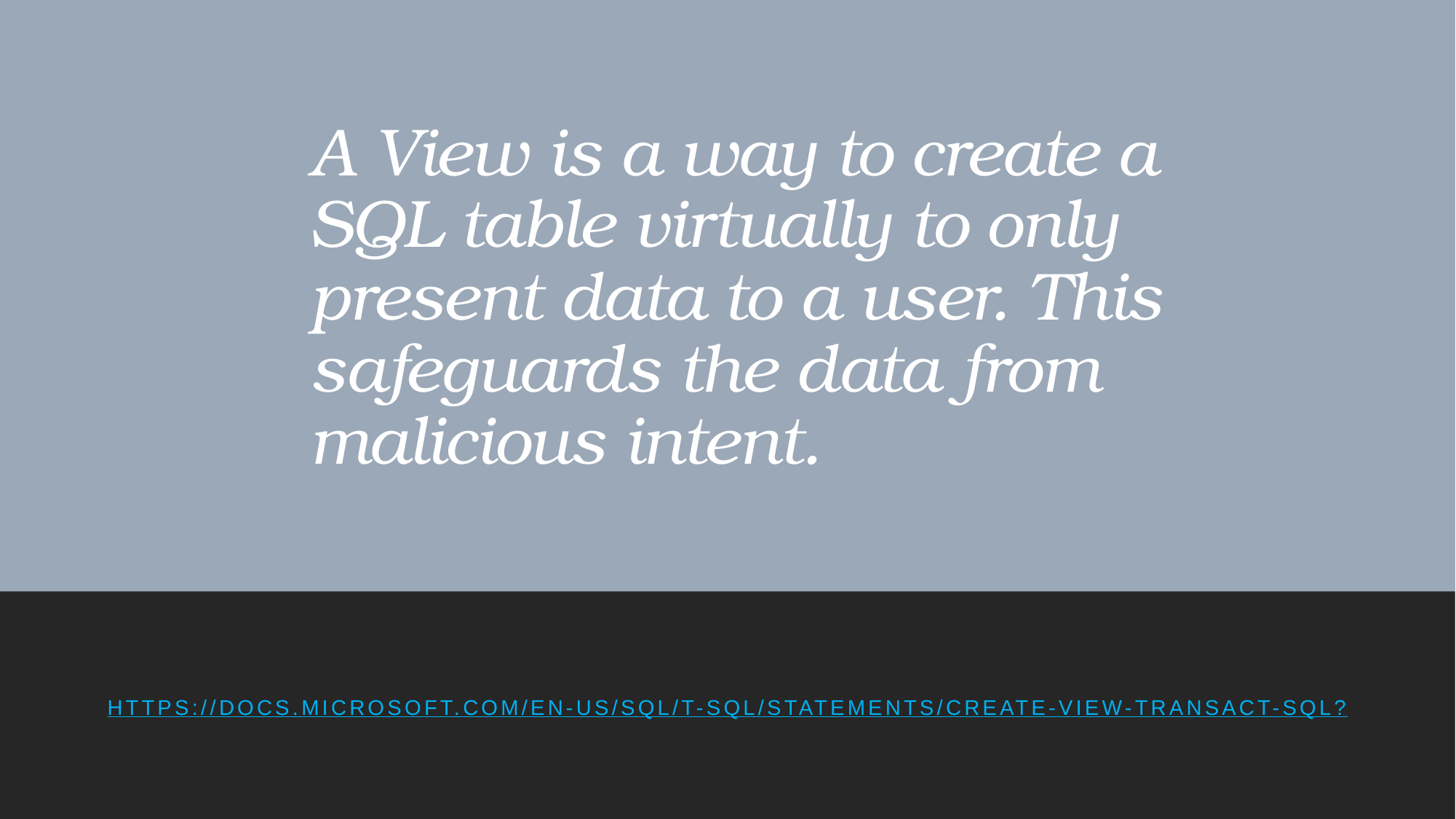

# A View is a way to create a SQL table virtually to only present data to a user. This safeguards the data from malicious intent.
https://docs.microsoft.com/en-us/sql/t-sql/statements/create-view-transact-sql?